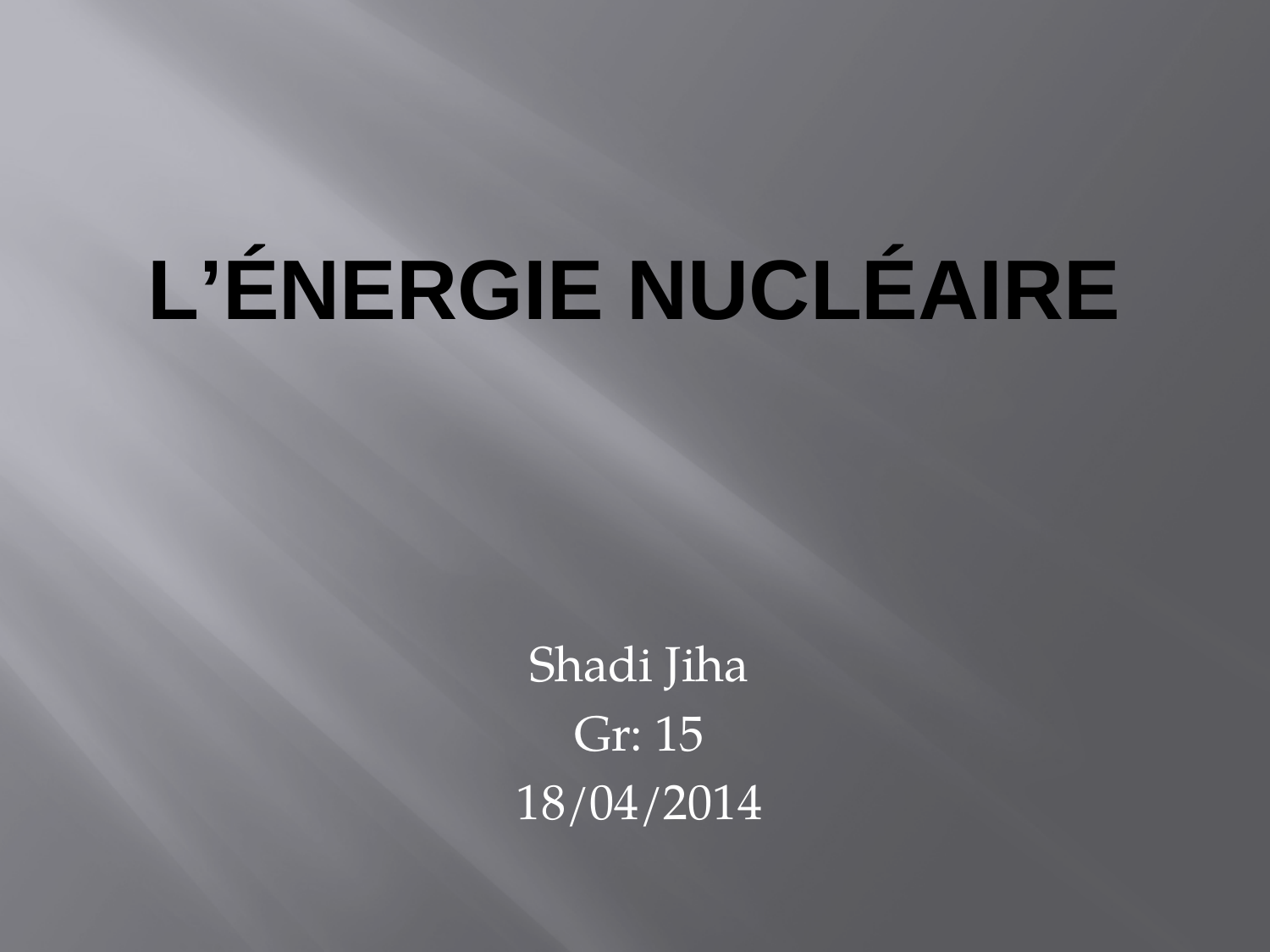

# L’énergie nucléaire
Shadi Jiha
Gr: 15
18/04/2014